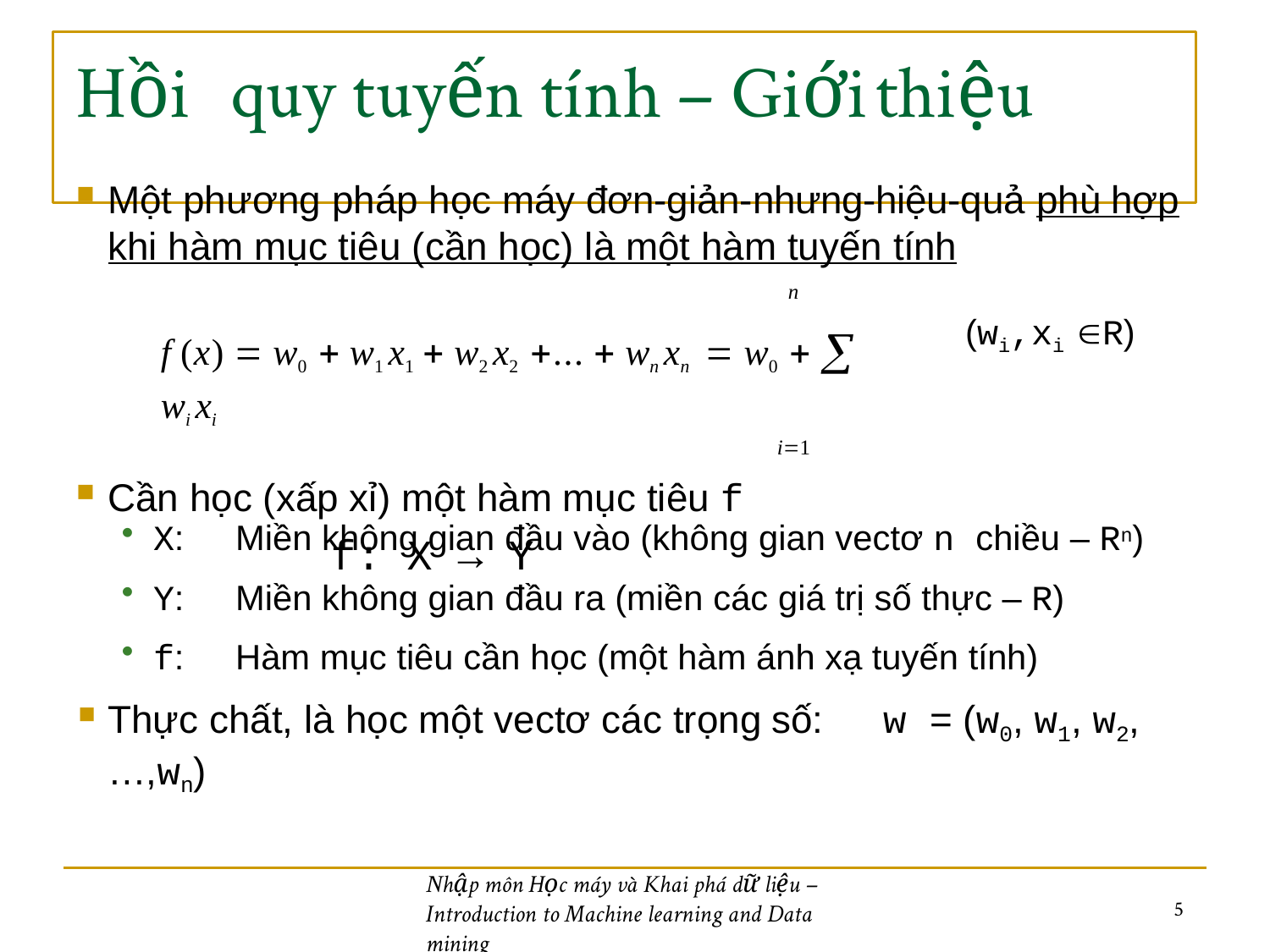

# Hồi	quy tuyến tính – Giới	thiệu
Một phương pháp học máy đơn-giản-nhưng-hiệu-quả phù hợp khi hàm mục tiêu (cần học) là một hàm tuyến tính
n
f (x) = w0 + w1 x1 + w2 x2 +... + wn xn = w0 + ∑ wi xi
i=1
Cần học (xấp xỉ) một hàm mục tiêu f
f: X → Y
(wi,xi ∈R)
X:	Miền không gian đầu vào (không gian vectơ n chiều – Rn)
Y:	Miền không gian đầu ra (miền các giá trị số thực – R)
f:	Hàm mục tiêu cần học (một hàm ánh xạ tuyến tính)
Thực chất, là học một vectơ các trọng số:	w = (w0, w1, w2, …,wn)
Nhập môn Học máy và Khai phá dữ liệu –
Introduction to Machine learning and Data mining
5